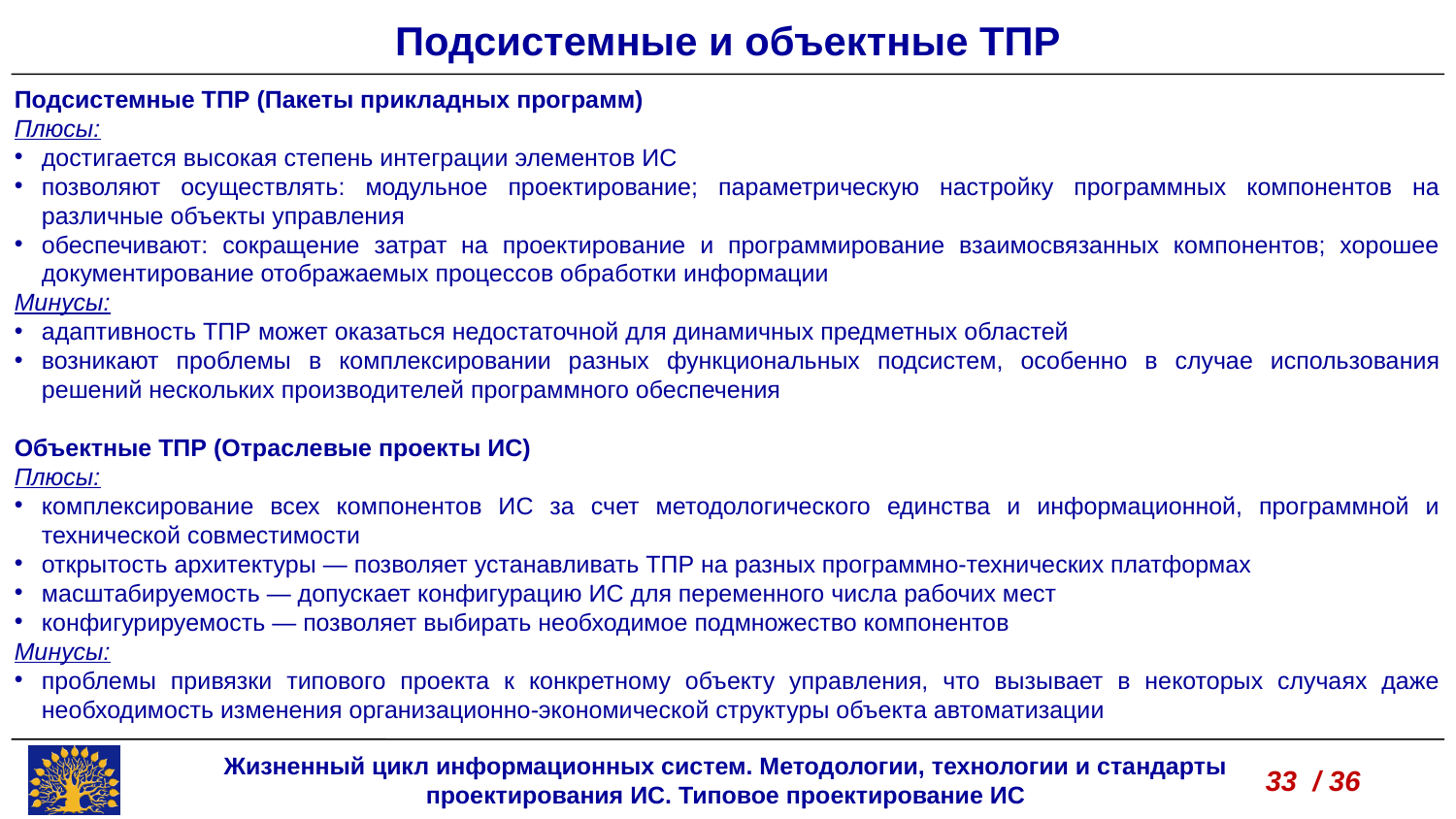

Подсистемные и объектные ТПР
Подсистемные ТПР (Пакеты прикладных программ)
Плюсы:
достигается высокая степень интеграции элементов ИС
позволяют осуществлять: модульное проектирование; параметрическую настройку программных компонентов на различные объекты управления
обеспечивают: сокращение затрат на проектирование и программирование взаимосвязанных компонентов; хорошее документирование отображаемых процессов обработки информации
Минусы:
адаптивность ТПР может оказаться недостаточной для динамичных предметных областей
возникают проблемы в комплексировании разных функциональных подсистем, особенно в случае использования решений нескольких производителей программного обеспечения

Объектные ТПР (Отраслевые проекты ИС)
Плюсы:
комплексирование всех компонентов ИС за счет методологического единства и информационной, программной и технической совместимости
открытость архитектуры — позволяет устанавливать ТПР на разных программно-технических платформах
масштабируемость — допускает конфигурацию ИС для переменного числа рабочих мест
конфигурируемость — позволяет выбирать необходимое подмножество компонентов
Минусы:
проблемы привязки типового проекта к конкретному объекту управления, что вызывает в некоторых случаях даже необходимость изменения организационно-экономической структуры объекта автоматизации